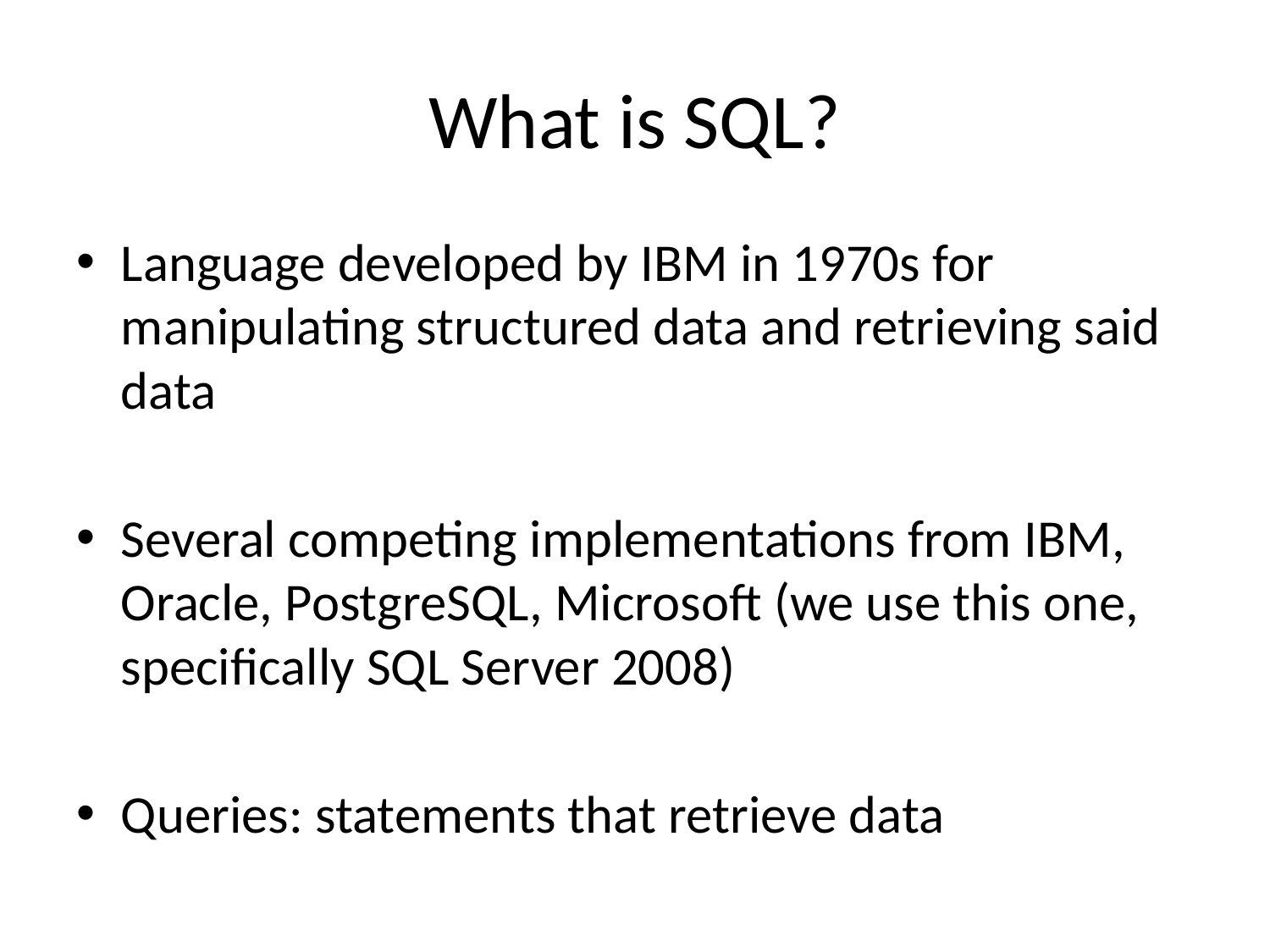

# What is SQL?
Language developed by IBM in 1970s for manipulating structured data and retrieving said data

Several competing implementations from IBM, Oracle, PostgreSQL, Microsoft (we use this one, specifically SQL Server 2008)

Queries: statements that retrieve data